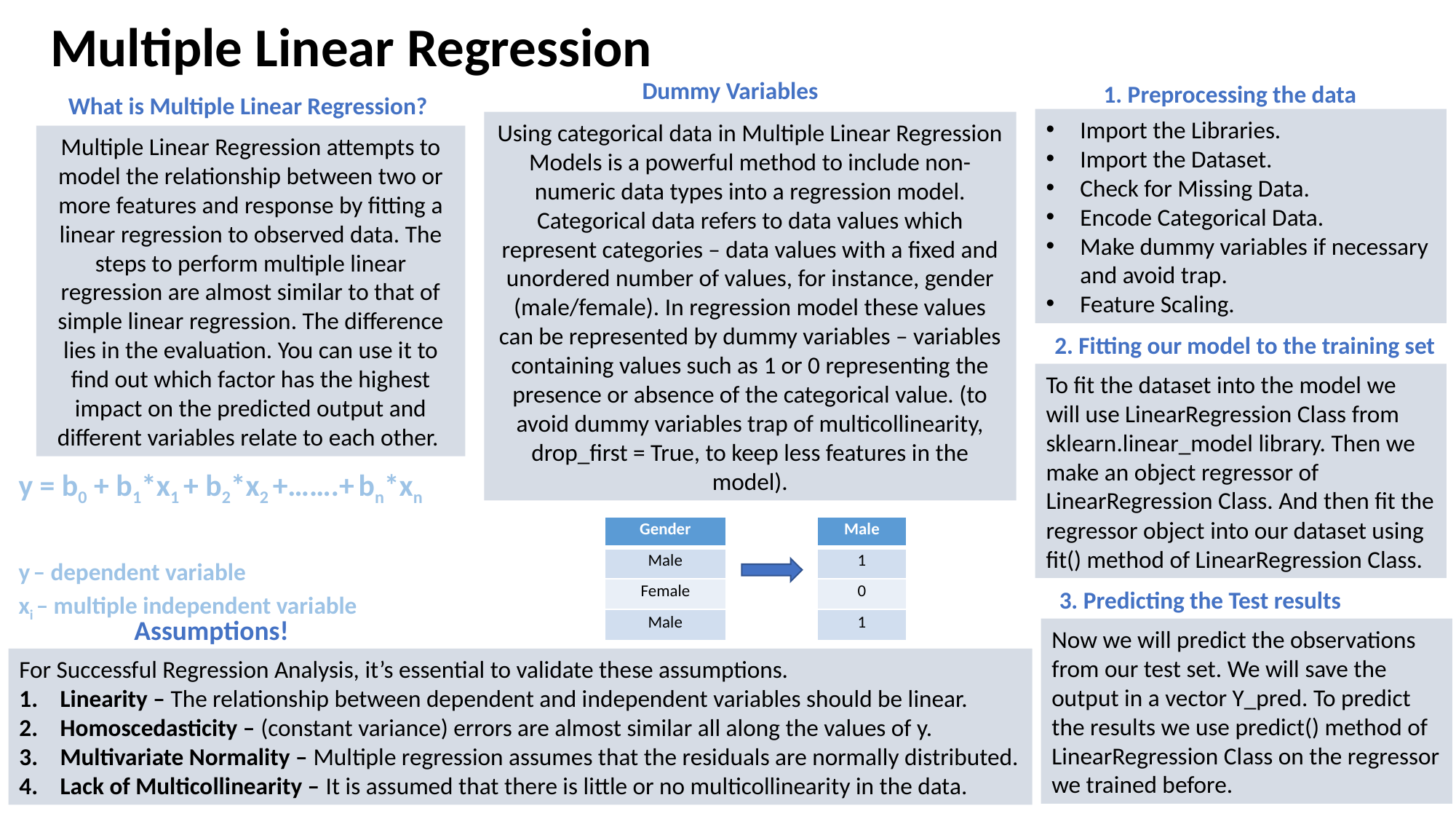

Multiple Linear Regression
Dummy Variables
1. Preprocessing the data
What is Multiple Linear Regression?
Import the Libraries.
Import the Dataset.
Check for Missing Data.
Encode Categorical Data.
Make dummy variables if necessary and avoid trap.
Feature Scaling.
Using categorical data in Multiple Linear Regression Models is a powerful method to include non-numeric data types into a regression model. Categorical data refers to data values which represent categories – data values with a fixed and unordered number of values, for instance, gender (male/female). In regression model these values can be represented by dummy variables – variables containing values such as 1 or 0 representing the presence or absence of the categorical value. (to avoid dummy variables trap of multicollinearity, drop_first = True, to keep less features in the model).
Multiple Linear Regression attempts to model the relationship between two or more features and response by fitting a linear regression to observed data. The steps to perform multiple linear regression are almost similar to that of simple linear regression. The difference lies in the evaluation. You can use it to find out which factor has the highest impact on the predicted output and different variables relate to each other.
2. Fitting our model to the training set
To fit the dataset into the model we will use LinearRegression Class from sklearn.linear_model library. Then we make an object regressor of LinearRegression Class. And then fit the regressor object into our dataset using fit() method of LinearRegression Class.
y = b0 + b1*x1 + b2*x2 +…….+ bn*xn

y – dependent variable
xi – multiple independent variable
| Gender |
| --- |
| Male |
| Female |
| Male |
| Male |
| --- |
| 1 |
| 0 |
| 1 |

3. Predicting the Test results
Assumptions!
Now we will predict the observations from our test set. We will save the output in a vector Y_pred. To predict the results we use predict() method of LinearRegression Class on the regressor we trained before.
For Successful Regression Analysis, it’s essential to validate these assumptions.
Linearity – The relationship between dependent and independent variables should be linear.
Homoscedasticity – (constant variance) errors are almost similar all along the values of y.
Multivariate Normality – Multiple regression assumes that the residuals are normally distributed.
Lack of Multicollinearity – It is assumed that there is little or no multicollinearity in the data.